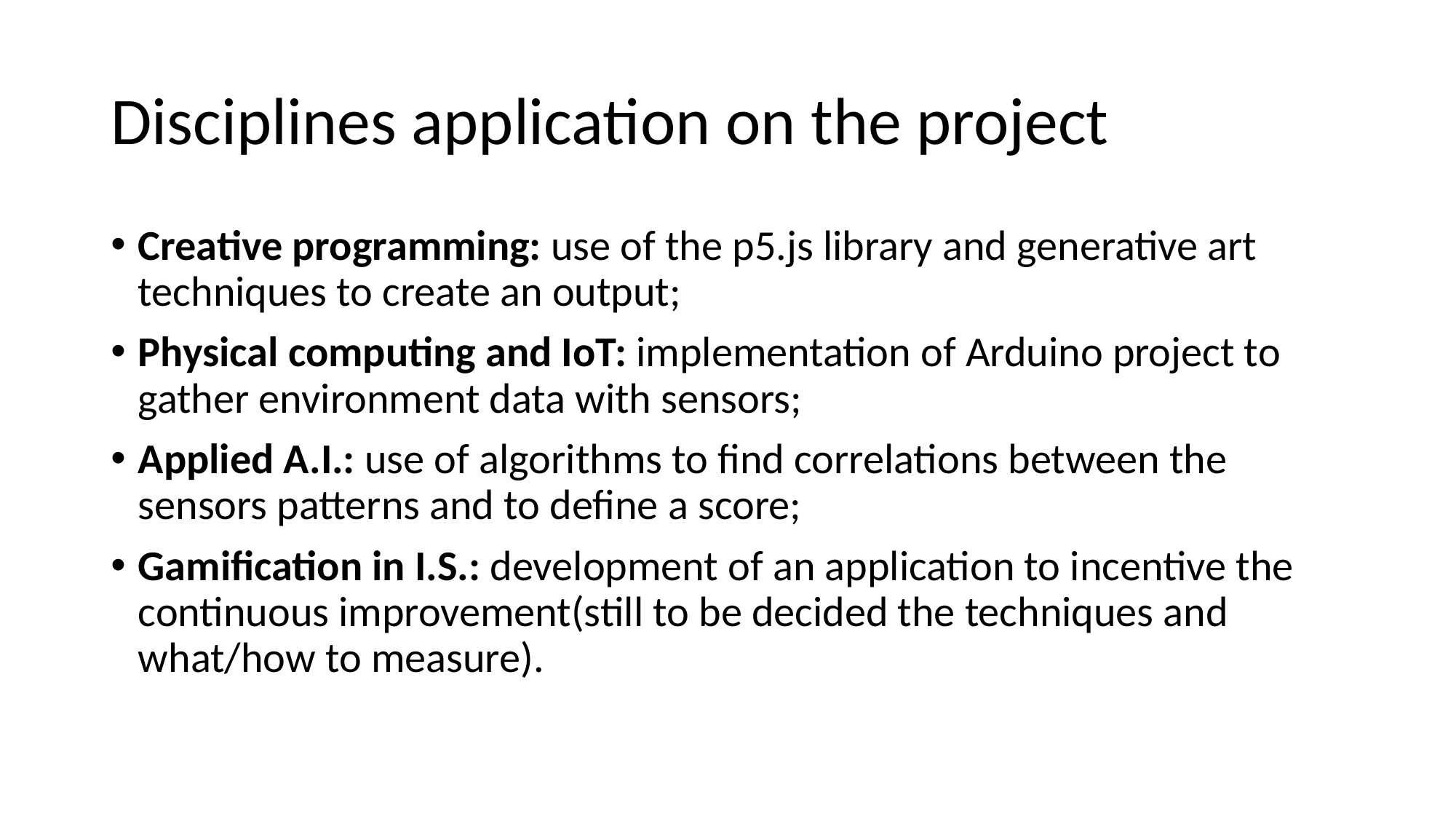

# Disciplines application on the project
Creative programming: use of the p5.js library and generative art techniques to create an output;
Physical computing and IoT: implementation of Arduino project to gather environment data with sensors;
Applied A.I.: use of algorithms to find correlations between the sensors patterns and to define a score;
Gamification in I.S.: development of an application to incentive the continuous improvement(still to be decided the techniques and what/how to measure).